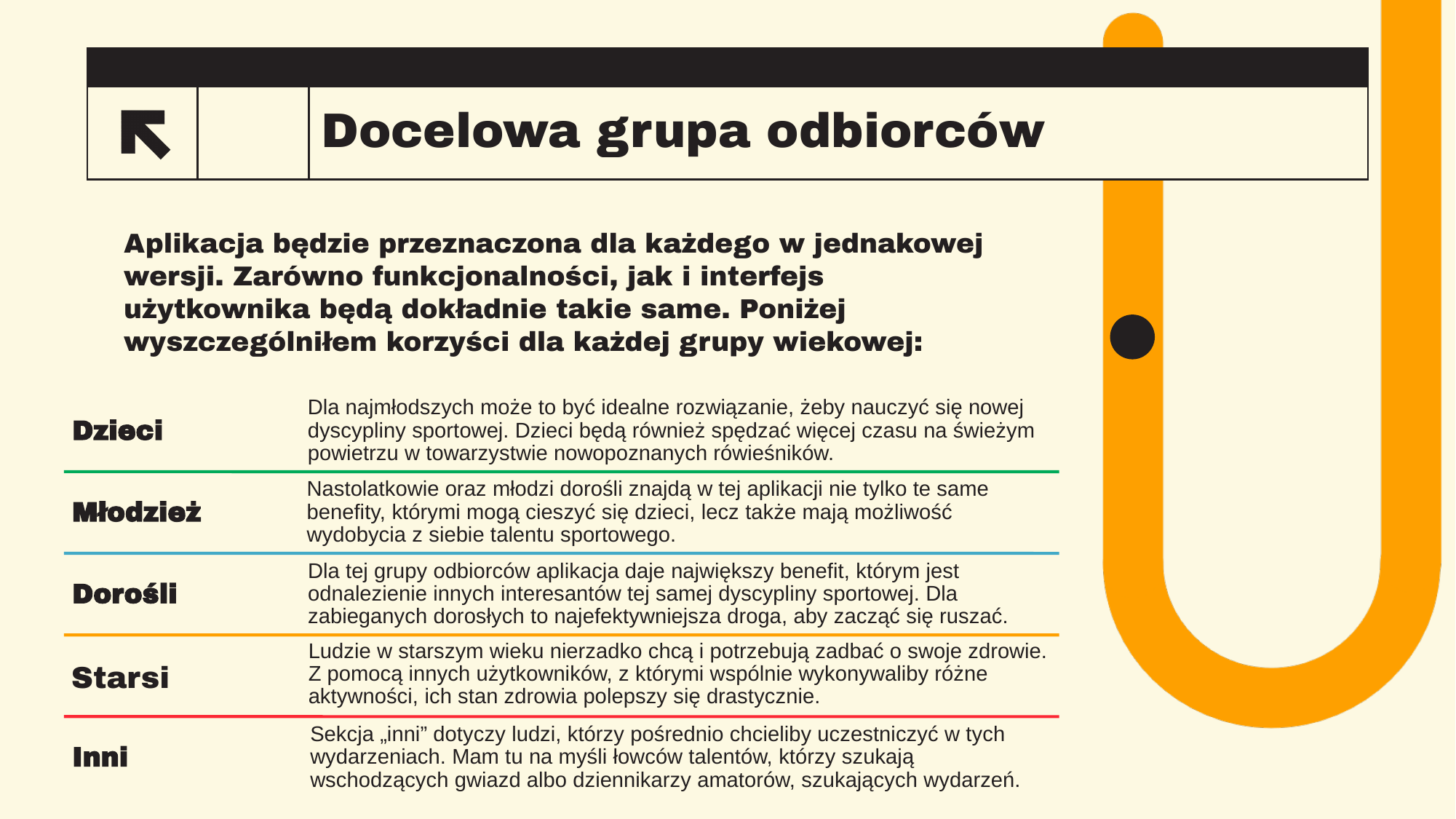

# Docelowa grupa odbiorców

5
Aplikacja będzie przeznaczona dla każdego w jednakowej wersji. Zarówno funkcjonalności, jak i interfejs użytkownika będą dokładnie takie same. Poniżej wyszczególniłem korzyści dla każdej grupy wiekowej:
Dzieci
Dla najmłodszych może to być idealne rozwiązanie, żeby nauczyć się nowej dyscypliny sportowej. Dzieci będą również spędzać więcej czasu na świeżym powietrzu w towarzystwie nowopoznanych rówieśników.
Młodzież
Nastolatkowie oraz młodzi dorośli znajdą w tej aplikacji nie tylko te same benefity, którymi mogą cieszyć się dzieci, lecz także mają możliwość wydobycia z siebie talentu sportowego.
Dorośli
Dla tej grupy odbiorców aplikacja daje największy benefit, którym jest odnalezienie innych interesantów tej samej dyscypliny sportowej. Dla zabieganych dorosłych to najefektywniejsza droga, aby zacząć się ruszać.

Ludzie w starszym wieku nierzadko chcą i potrzebują zadbać o swoje zdrowie. Z pomocą innych użytkowników, z którymi wspólnie wykonywaliby różne aktywności, ich stan zdrowia polepszy się drastycznie.
Inni
Sekcja „inni” dotyczy ludzi, którzy pośrednio chcieliby uczestniczyć w tych wydarzeniach. Mam tu na myśli łowców talentów, którzy szukają wschodzących gwiazd albo dziennikarzy amatorów, szukających wydarzeń.
Starsi